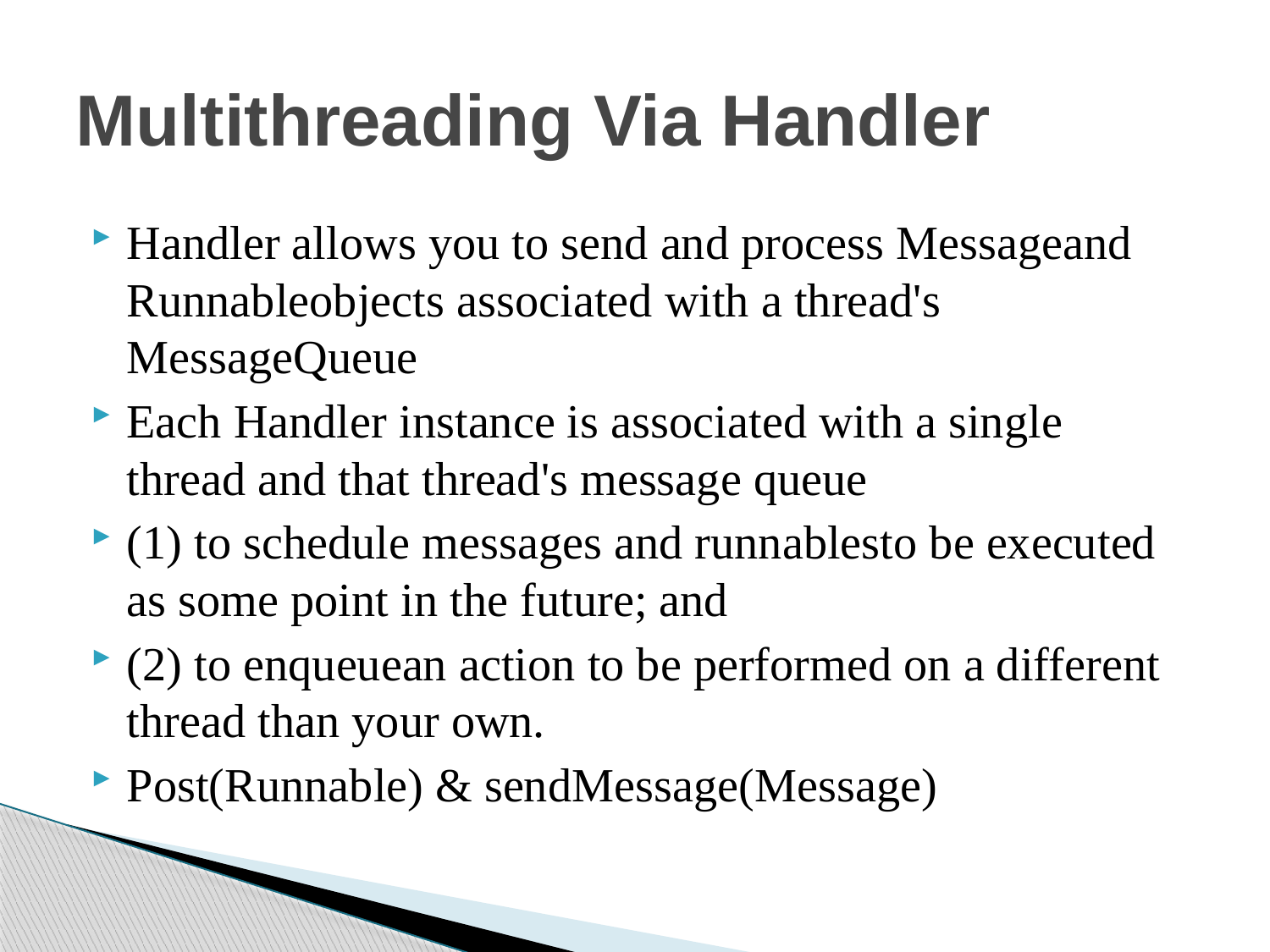

# Multithreading Via Handler
Handler allows you to send and process Messageand Runnableobjects associated with a thread's MessageQueue
Each Handler instance is associated with a single thread and that thread's message queue
(1) to schedule messages and runnablesto be executed as some point in the future; and
(2) to enqueuean action to be performed on a different thread than your own.
Post(Runnable) & sendMessage(Message)